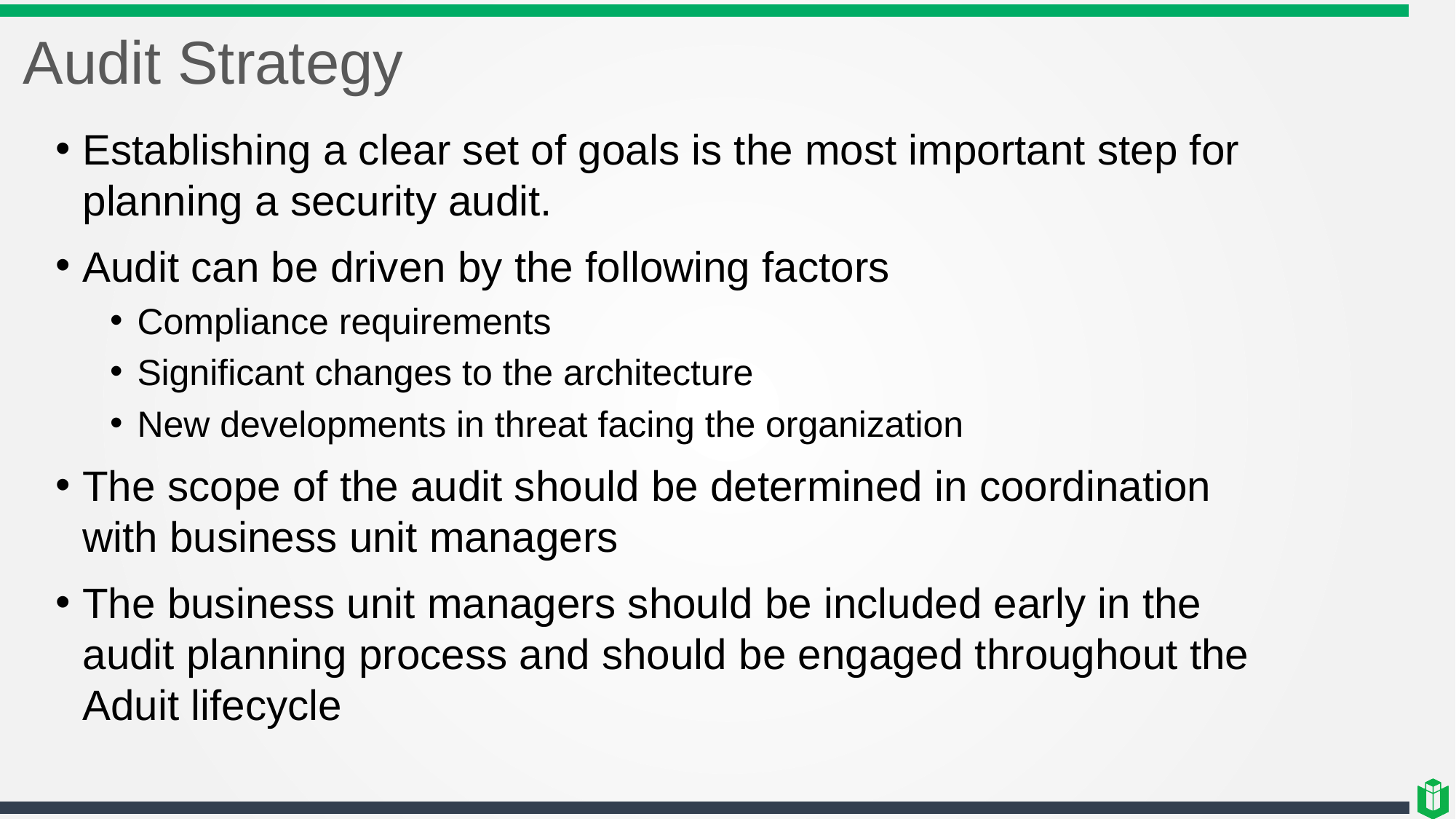

# Audit Strategy
Establishing a clear set of goals is the most important step for planning a security audit.
Audit can be driven by the following factors
Compliance requirements
Significant changes to the architecture
New developments in threat facing the organization
The scope of the audit should be determined in coordination with business unit managers
The business unit managers should be included early in the audit planning process and should be engaged throughout the Aduit lifecycle